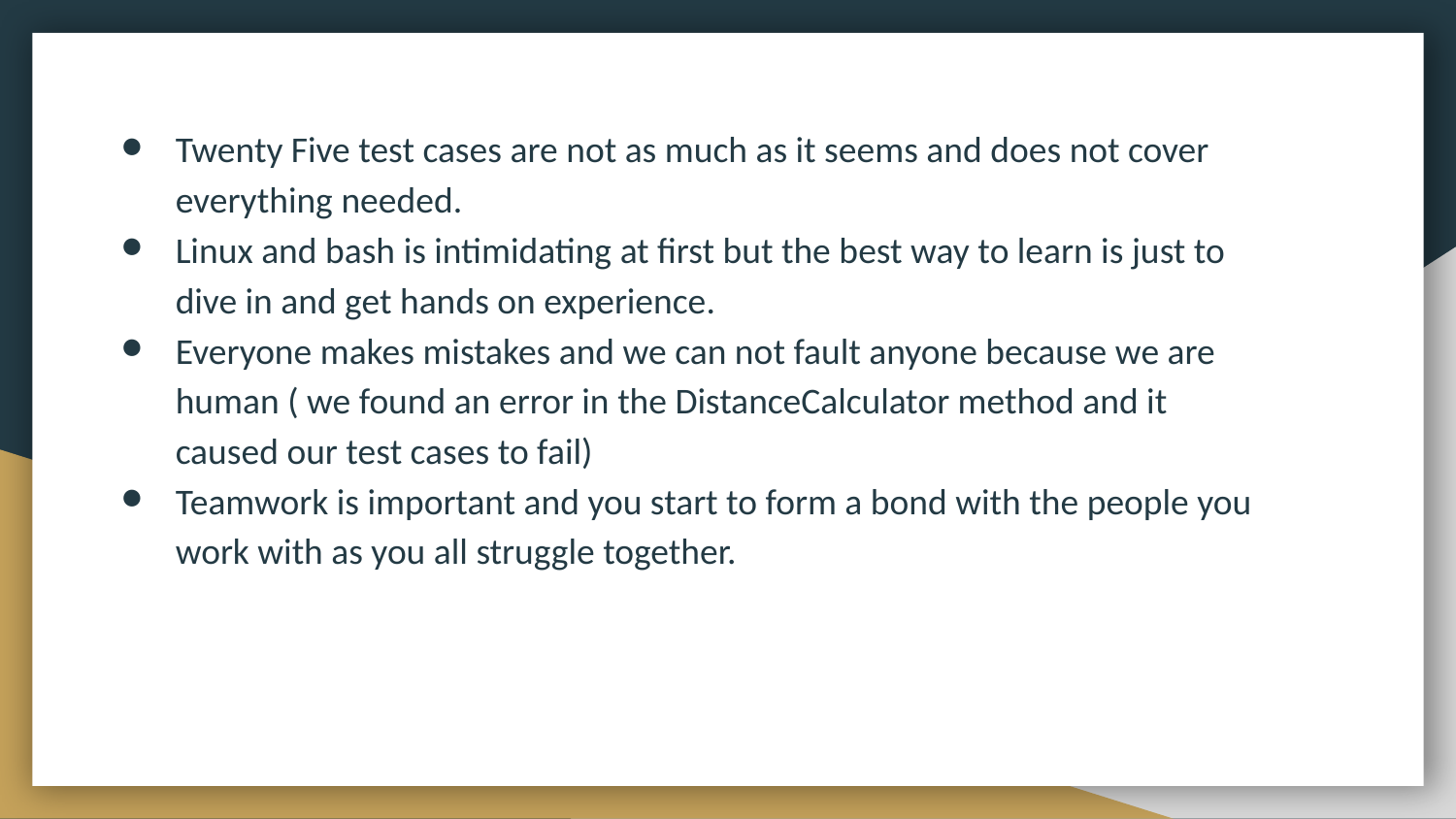

Twenty Five test cases are not as much as it seems and does not cover everything needed.
Linux and bash is intimidating at first but the best way to learn is just to dive in and get hands on experience.
Everyone makes mistakes and we can not fault anyone because we are human ( we found an error in the DistanceCalculator method and it caused our test cases to fail)
Teamwork is important and you start to form a bond with the people you work with as you all struggle together.